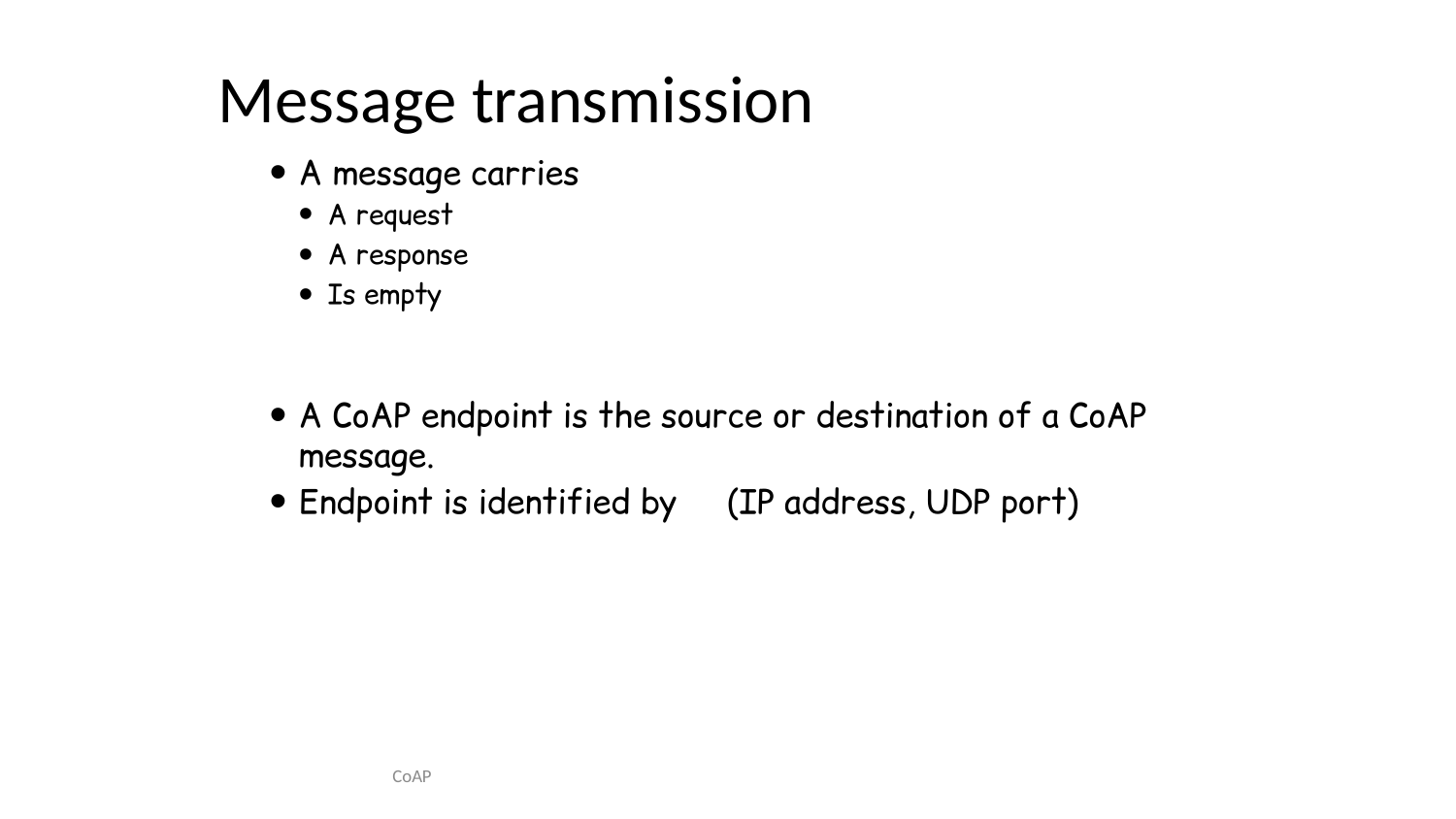

# Message transmission
A message carries
A request
A response
Is empty

A CoAP endpoint is the source or destination of a CoAP message.
Endpoint is identified by	(IP address, UDP port)
CoAP